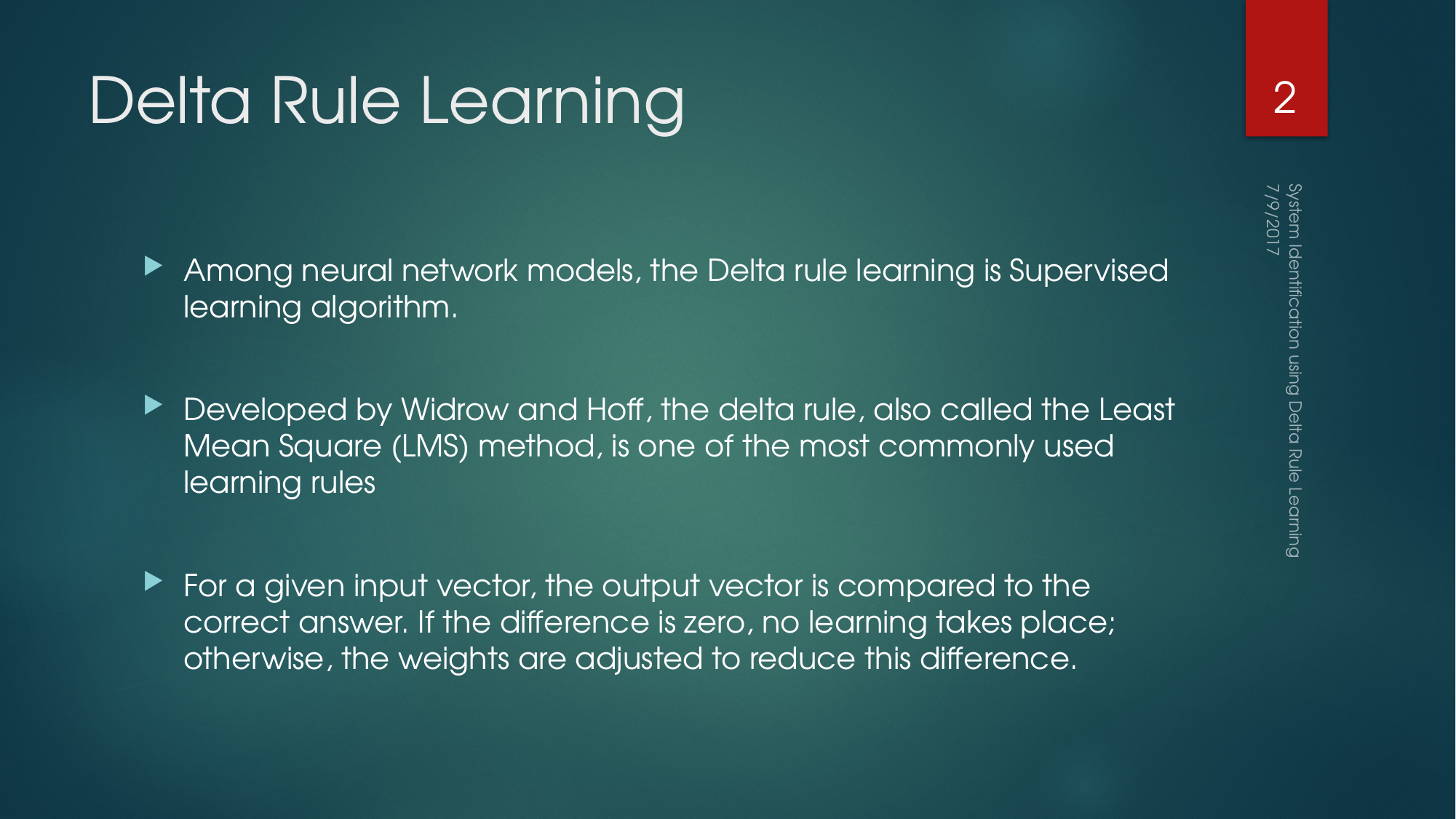

2
# Delta Rule Learning
7/9/2017
Among neural network models, the Delta rule learning is Supervised learning algorithm.

Developed by Widrow and Hoff, the delta rule, also called the Least Mean Square (LMS) method, is one of the most commonly used learning rules

For a given input vector, the output vector is compared to the correct answer. If the difference is zero, no learning takes place; otherwise, the weights are adjusted to reduce this difference.

System Identification using Delta Rule Learning